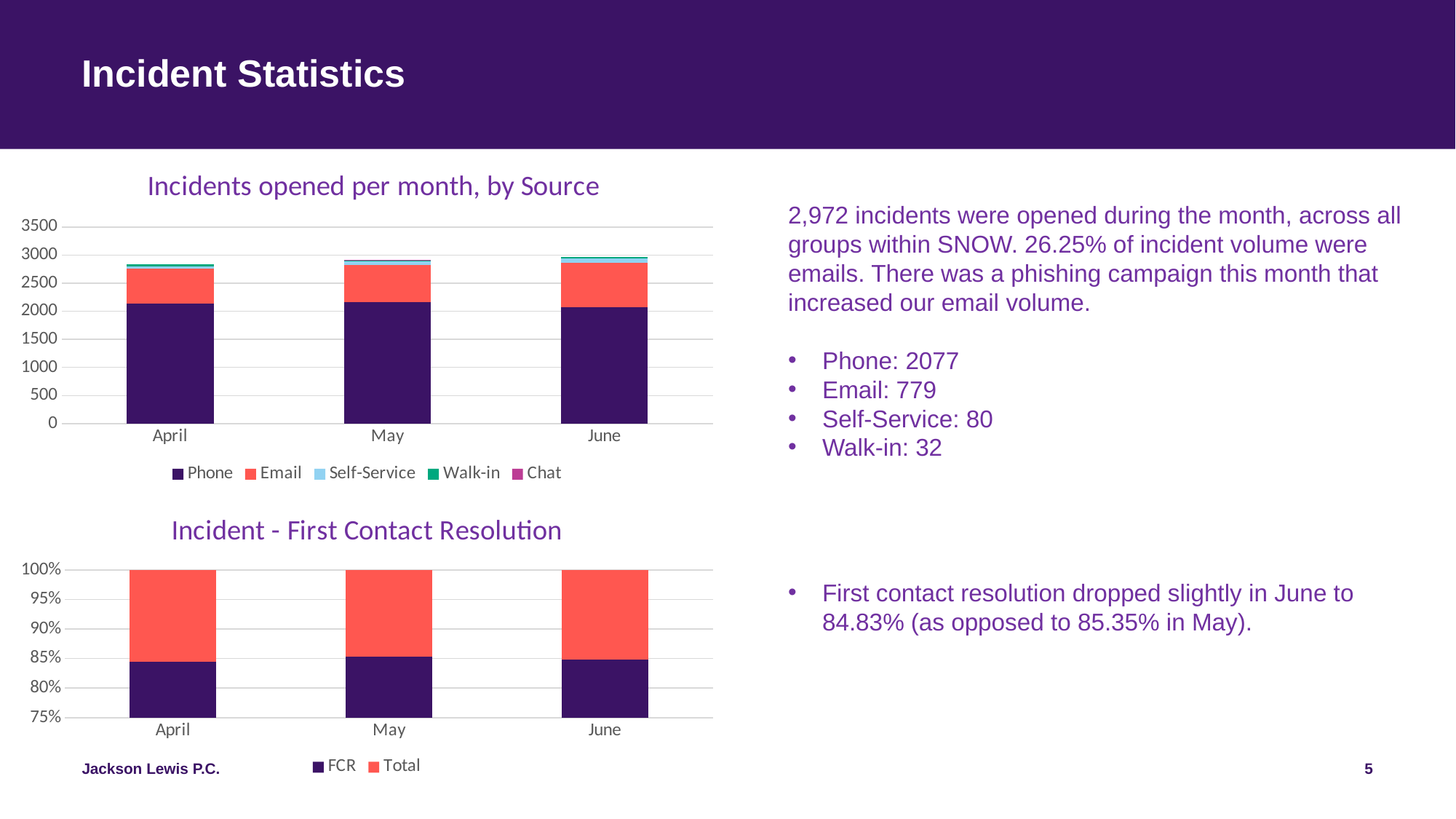

# Incident Statistics

### Chart: Incidents opened per month, by Source

| Category | Phone | Email | Self-Service | Walk-in | Chat |
|---|---|---|---|---|---|
| April | 2142.0 | 612.0 | 48.0 | 33.0 | 0.0 |
| May | 2161.0 | 657.0 | 74.0 | 26.0 | 1.0 |
| June | 2077.0 | 779.0 | 80.0 | 32.0 | 0.0 |
2,972 incidents were opened during the month, across all groups within SNOW. 26.25% of incident volume were emails. There was a phishing campaign this month that increased our email volume.

Phone: 2077
Email: 779
Self-Service: 80
Walk-in: 32

First contact resolution dropped slightly in June to 84.83% (as opposed to 85.35% in May).

### Chart: Incident - First Contact Resolution

| Category | FCR | Total |
|---|---|---|
| April | 84.41 | 15.59 |
| May | 85.35 | 14.65 |
| June | 84.83 | 15.17 |
5
Jackson Lewis P.C.